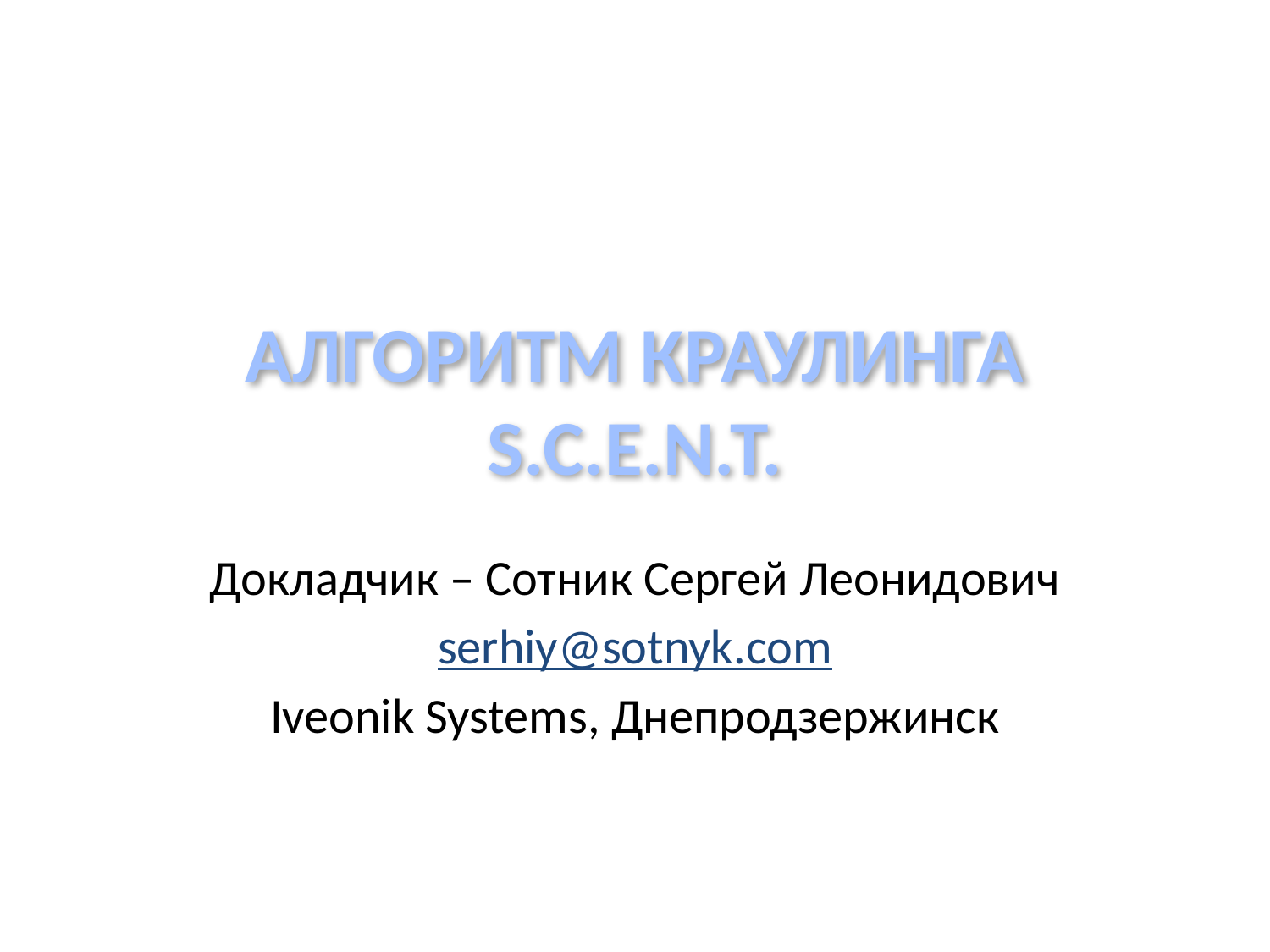

# АЛГОРИТМ КРАУЛИНГА S.C.E.N.T.
Докладчик – Сотник Сергей Леонидович
serhiy@sotnyk.com
Iveonik Systems, Днепродзержинск